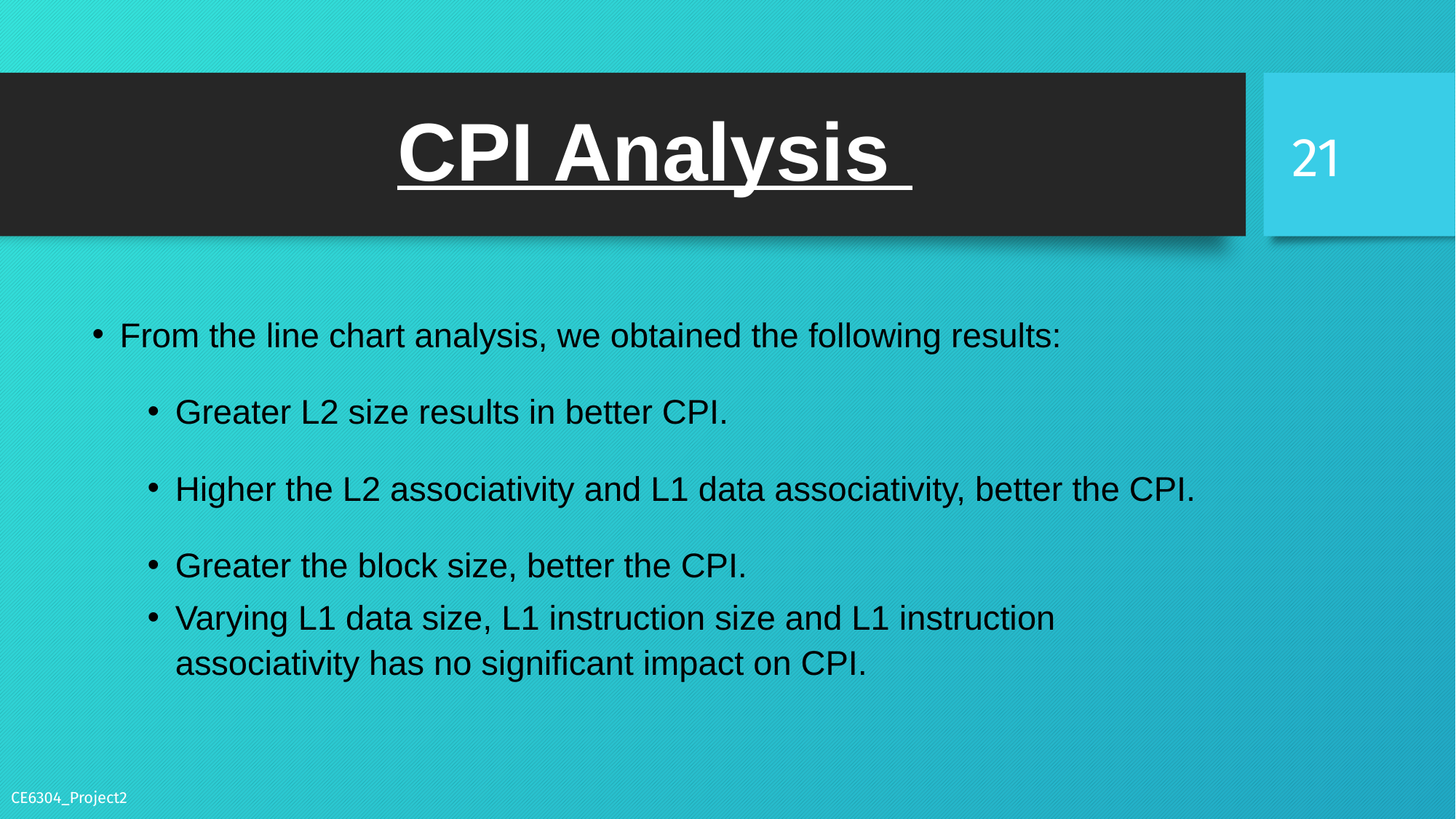

21
# CPI Analysis
From the line chart analysis, we obtained the following results:
Greater L2 size results in better CPI.
Higher the L2 associativity and L1 data associativity, better the CPI.
Greater the block size, better the CPI.
Varying L1 data size, L1 instruction size and L1 instruction associativity has no significant impact on CPI.

CE6304_Project2